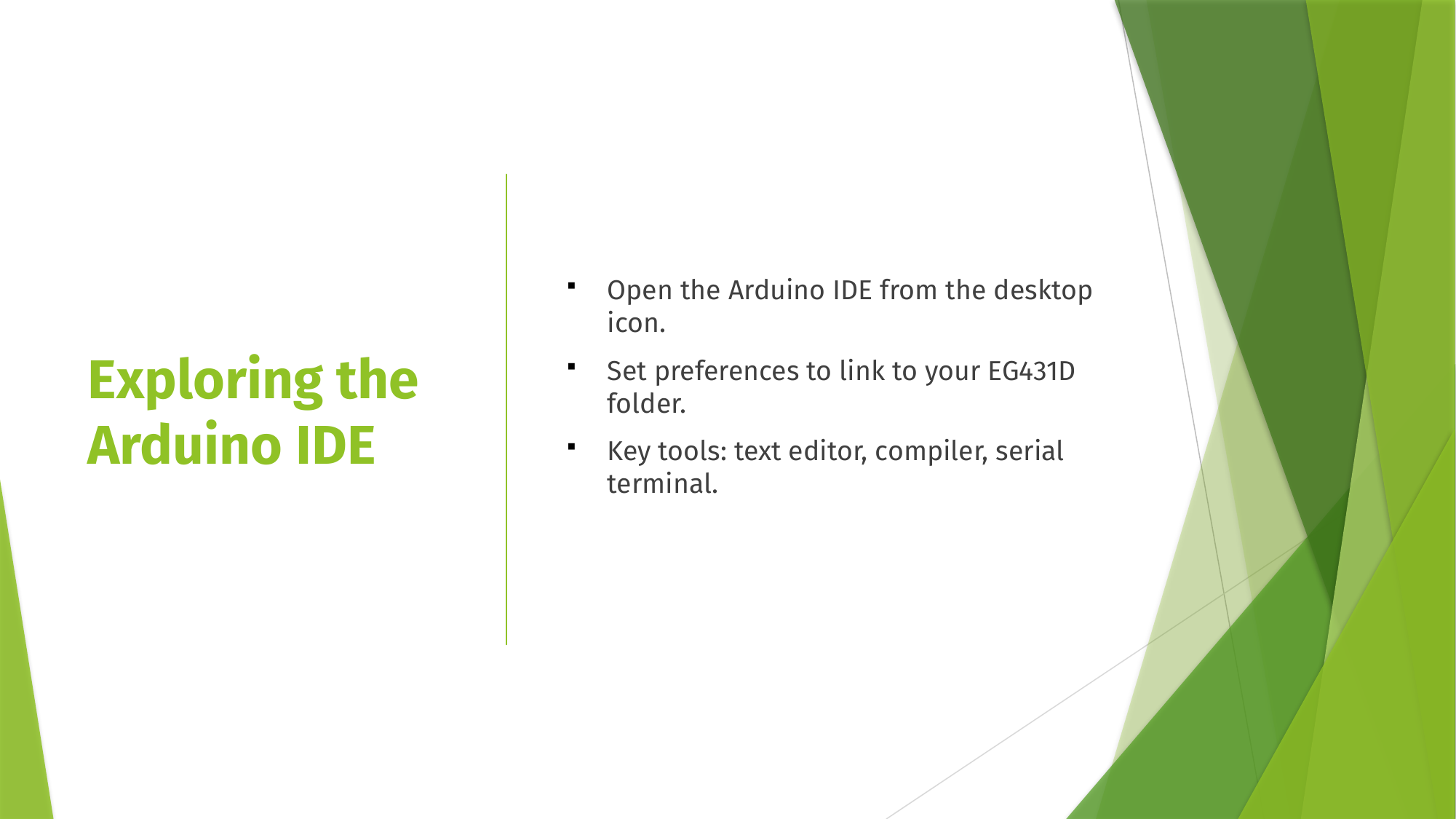

# Exploring the Arduino IDE
Open the Arduino IDE from the desktop icon.
Set preferences to link to your EG431D folder.
Key tools: text editor, compiler, serial terminal.